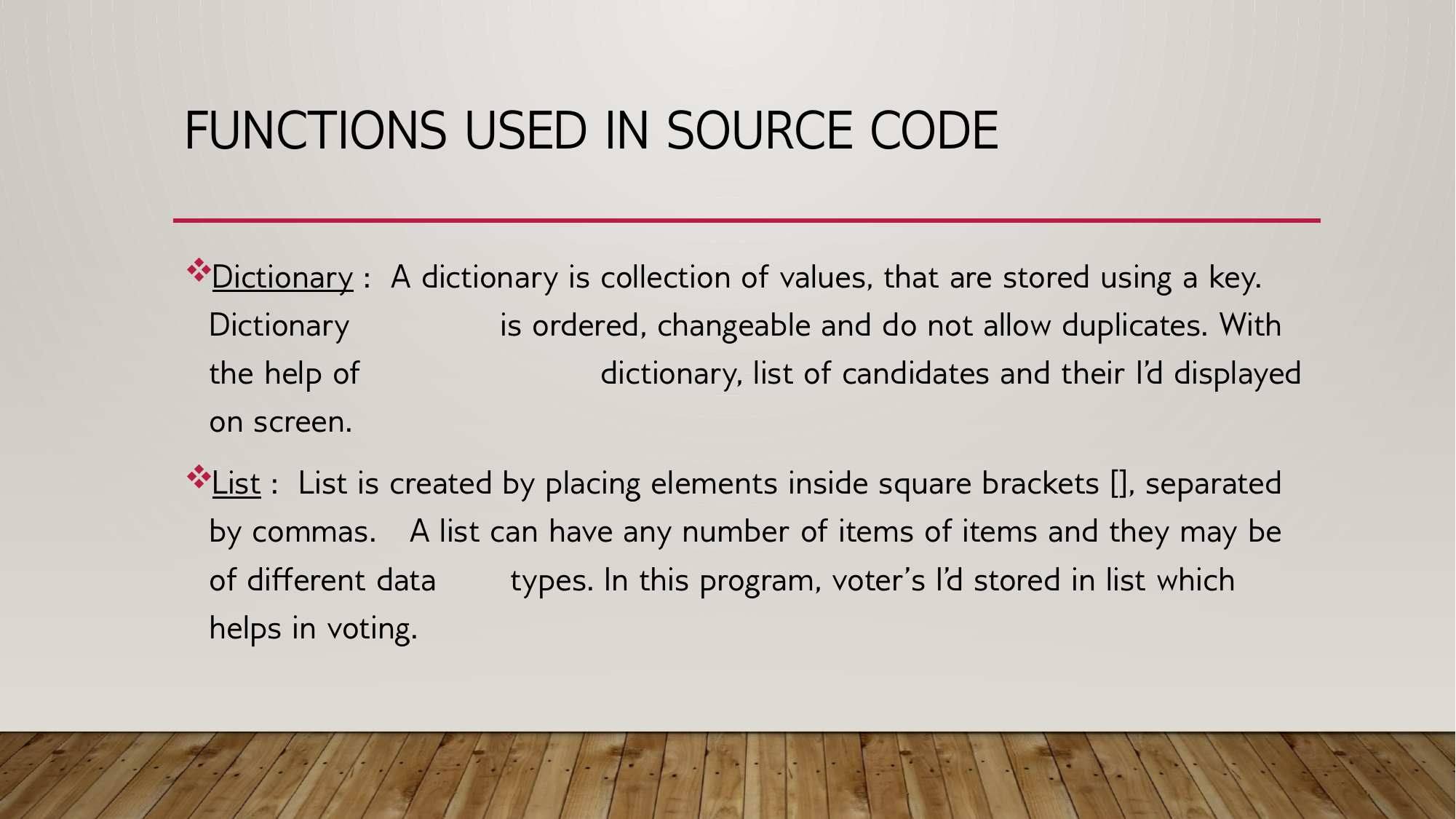

# Functions used in source code
Dictionary :  A dictionary is collection of values, that are stored using a key.  Dictionary    	         is ordered, changeable and do not allow duplicates. With the help of 	  	         dictionary, list of candidates and their I’d displayed on screen.
List :  List is created by placing elements inside square brackets [], separated by commas. 	A list can have any number of items of items and they may be of different data 	types. In this program, voter’s I’d stored in list which helps in voting.